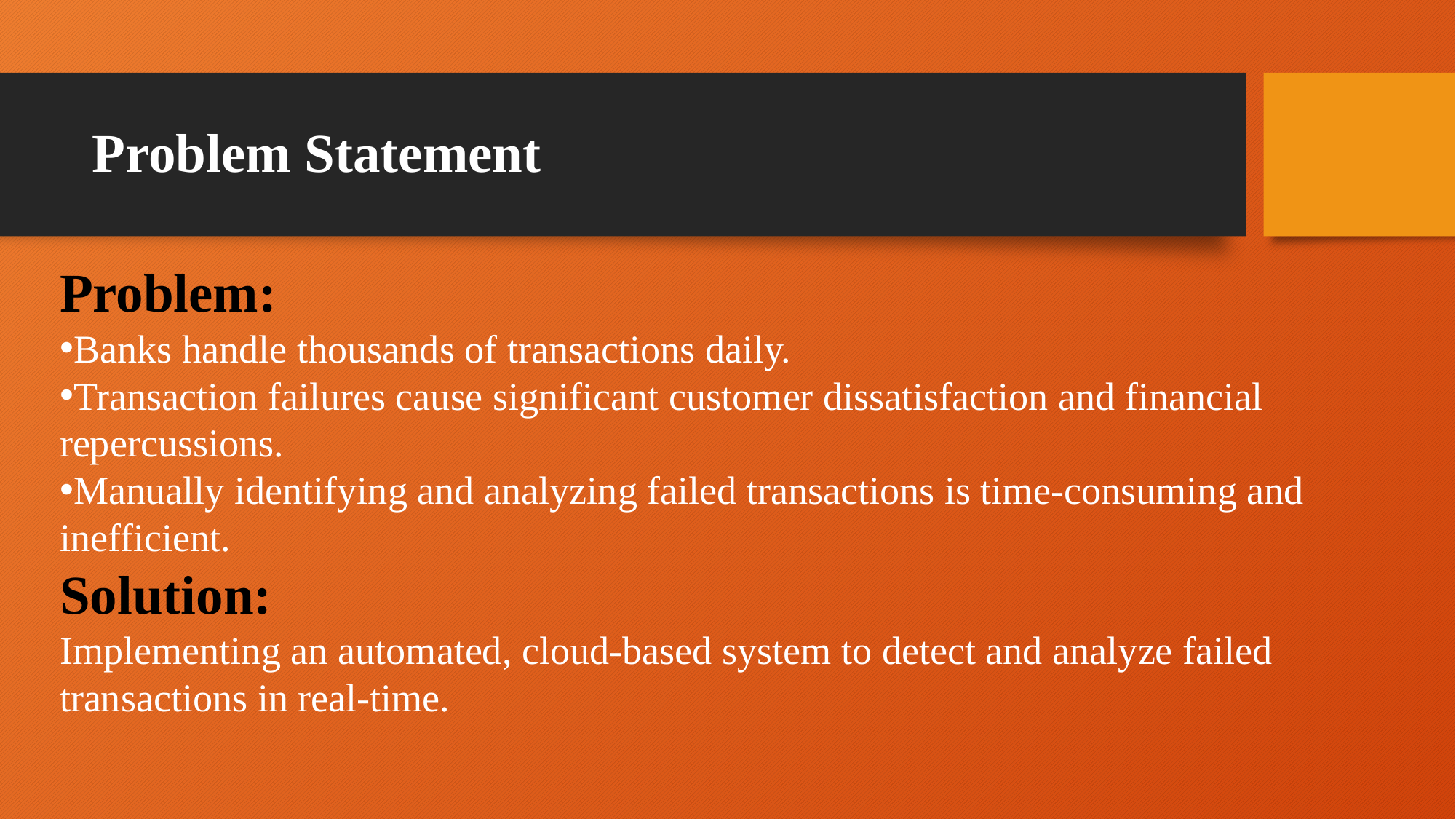

# Problem Statement
Problem:
Banks handle thousands of transactions daily.
Transaction failures cause significant customer dissatisfaction and financial repercussions.
Manually identifying and analyzing failed transactions is time-consuming and inefficient.
Solution:
Implementing an automated, cloud-based system to detect and analyze failed transactions in real-time.